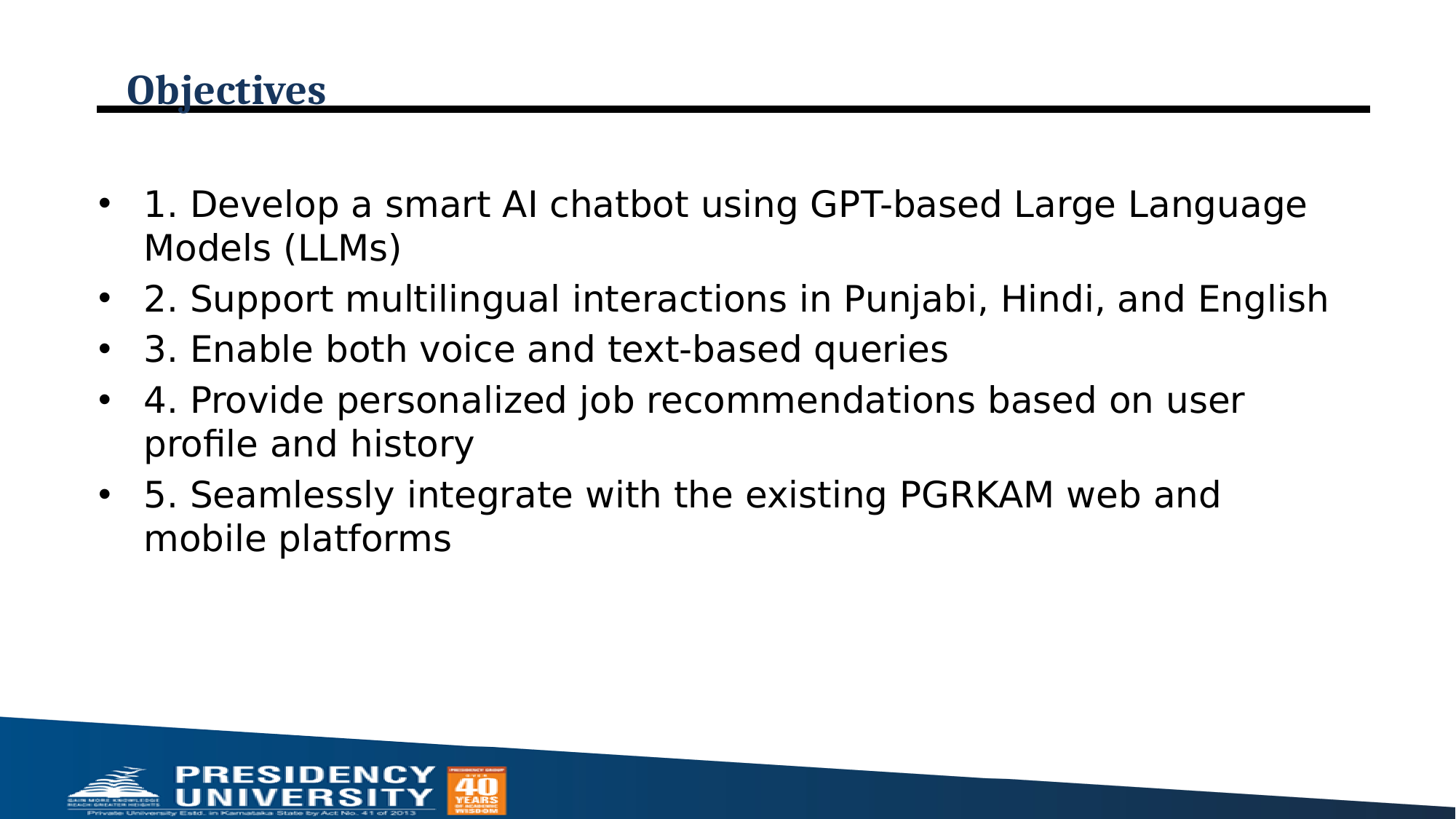

# Objectives
1. Develop a smart AI chatbot using GPT-based Large Language Models (LLMs)
2. Support multilingual interactions in Punjabi, Hindi, and English
3. Enable both voice and text-based queries
4. Provide personalized job recommendations based on user profile and history
5. Seamlessly integrate with the existing PGRKAM web and mobile platforms